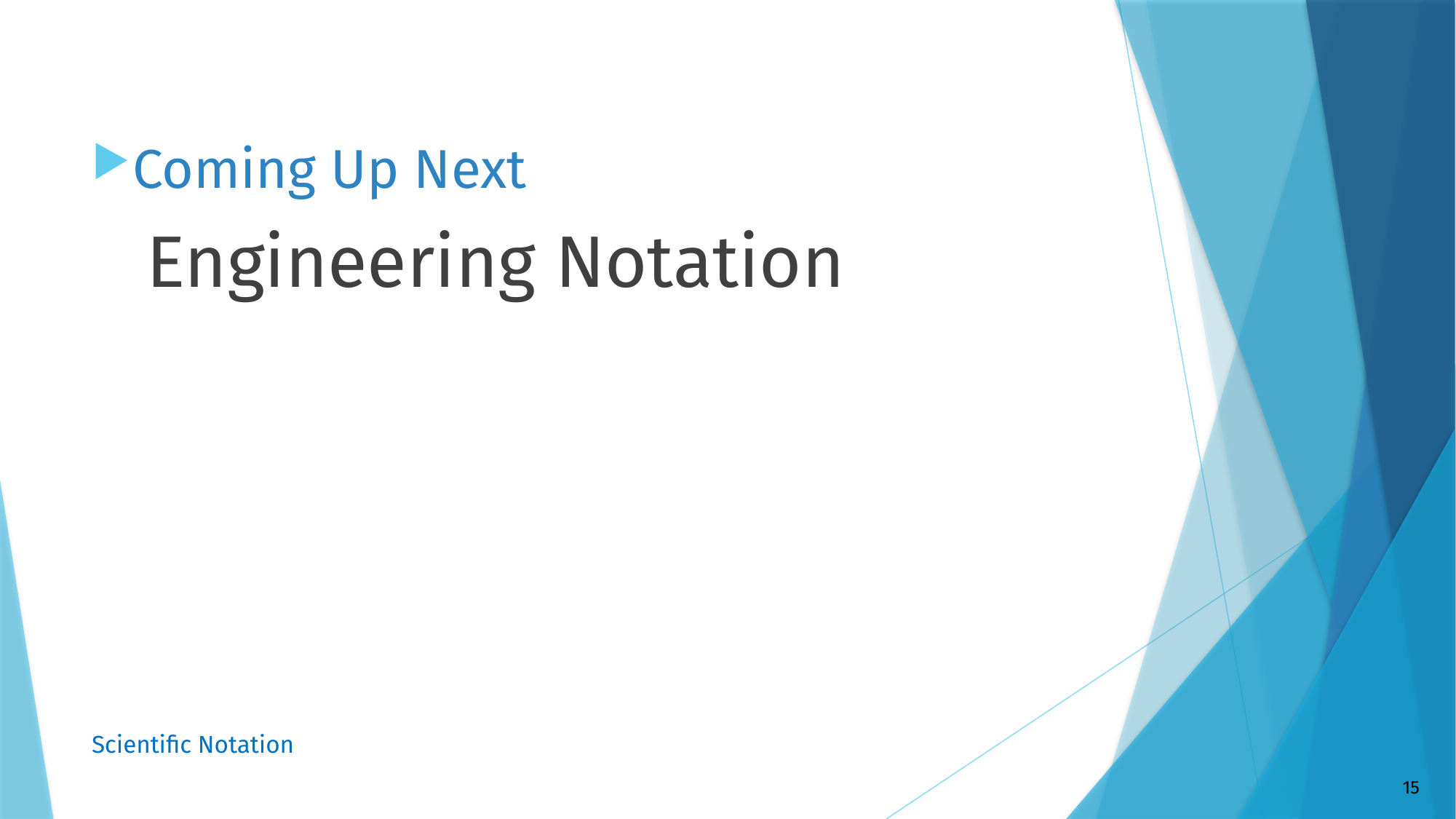

Coming Up Next
Engineering Notation

Scientific Notation
15